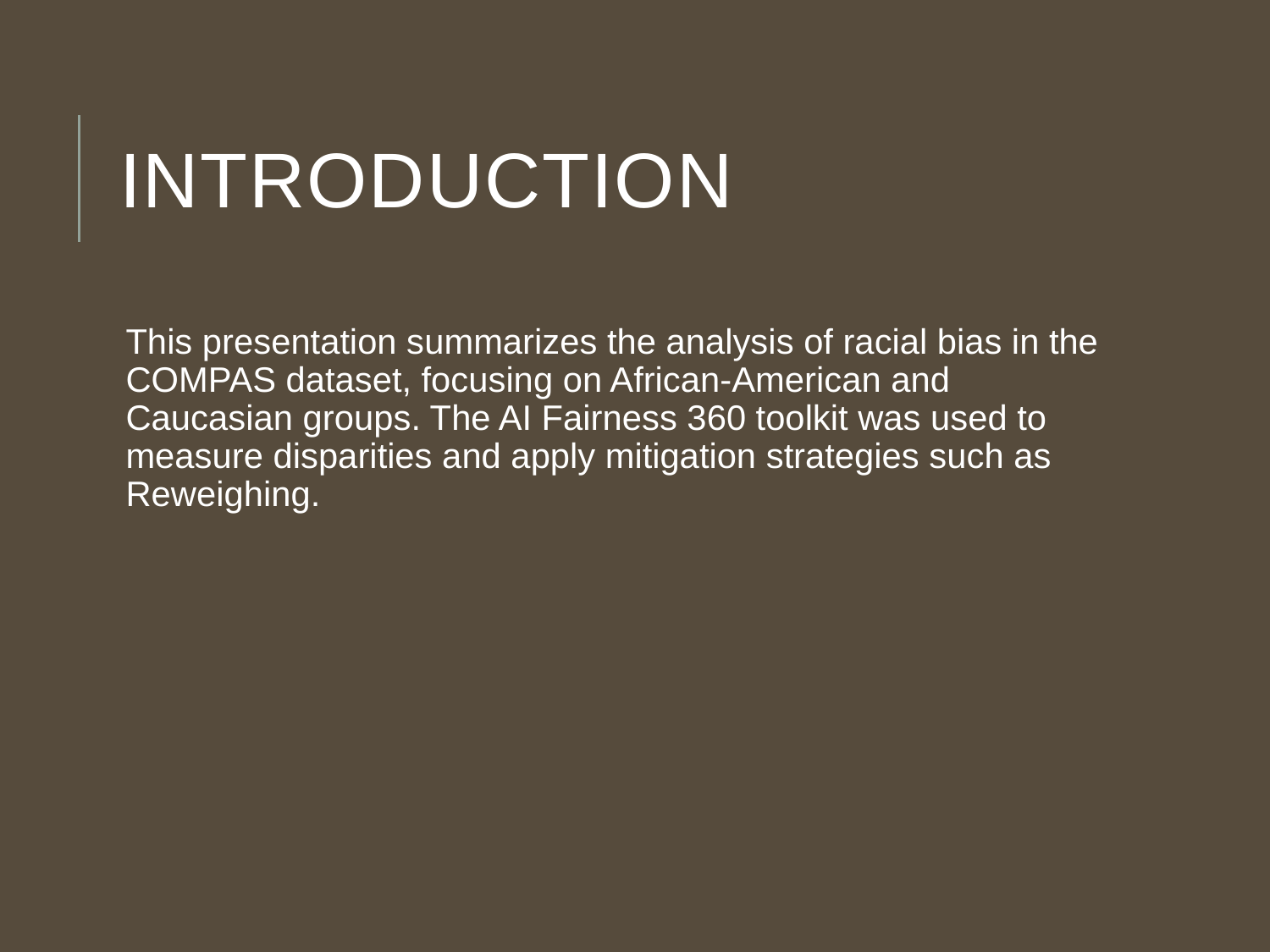

# Introduction
This presentation summarizes the analysis of racial bias in the COMPAS dataset, focusing on African-American and Caucasian groups. The AI Fairness 360 toolkit was used to measure disparities and apply mitigation strategies such as Reweighing.